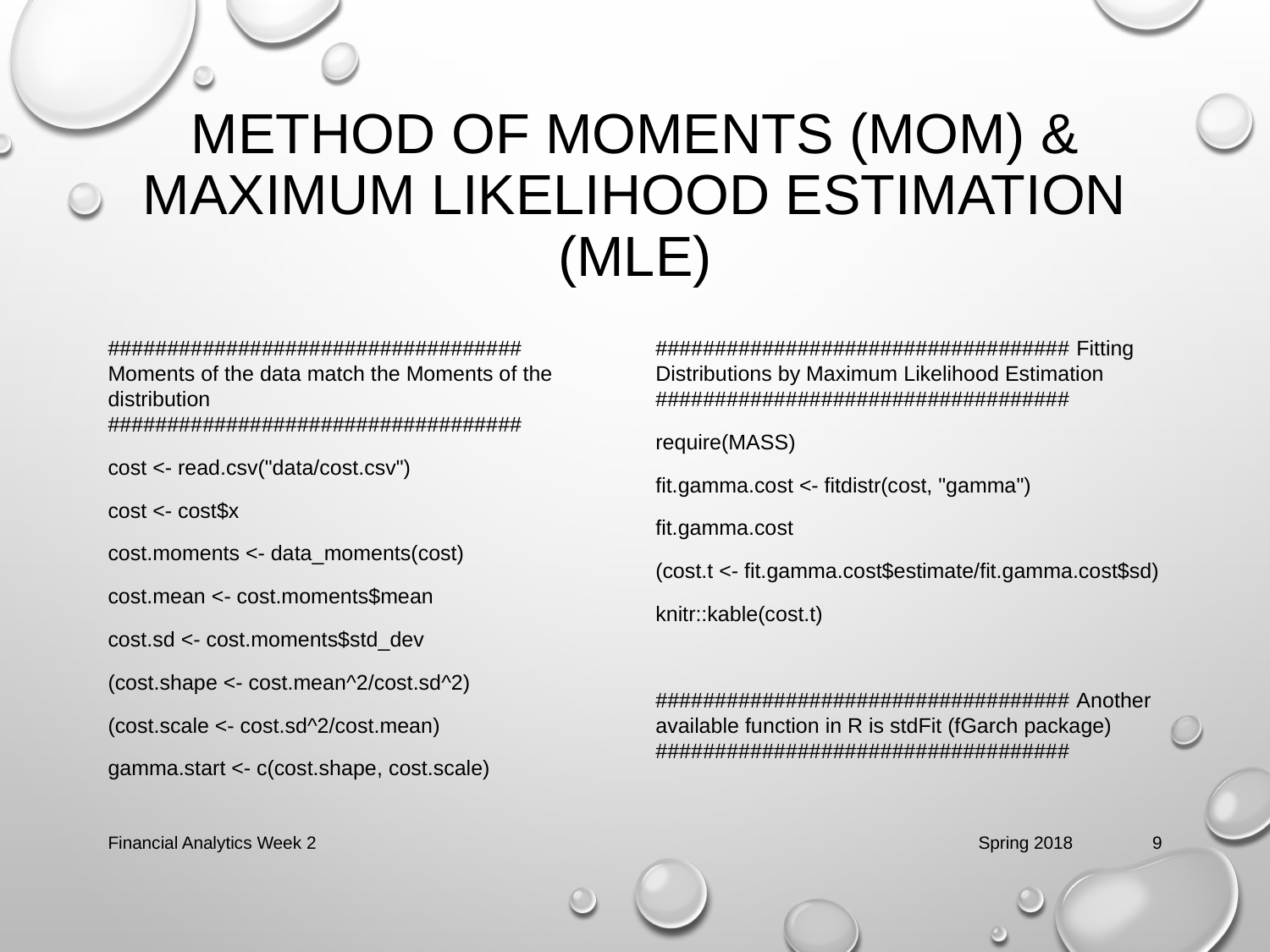

# Method of Moments (MOM) & Maximum Likelihood Estimation (MLE)
################################### Moments of the data match the Moments of the distribution ###################################
cost <- read.csv("data/cost.csv")
cost <- cost$x
cost.moments <- data_moments(cost)
cost.mean <- cost.moments$mean
cost.sd <- cost.moments$std_dev
(cost.shape <- cost.mean^2/cost.sd^2)
(cost.scale <- cost.sd^2/cost.mean)
gamma.start <- c(cost.shape, cost.scale)
################################### Fitting Distributions by Maximum Likelihood Estimation ###################################
require(MASS)
fit.gamma.cost <- fitdistr(cost, "gamma")
fit.gamma.cost
(cost.t <- fit.gamma.cost$estimate/fit.gamma.cost$sd)
knitr::kable(cost.t)

################################### Another available function in R is stdFit (fGarch package) ###################################

Financial Analytics Week 2
Spring 2018
9